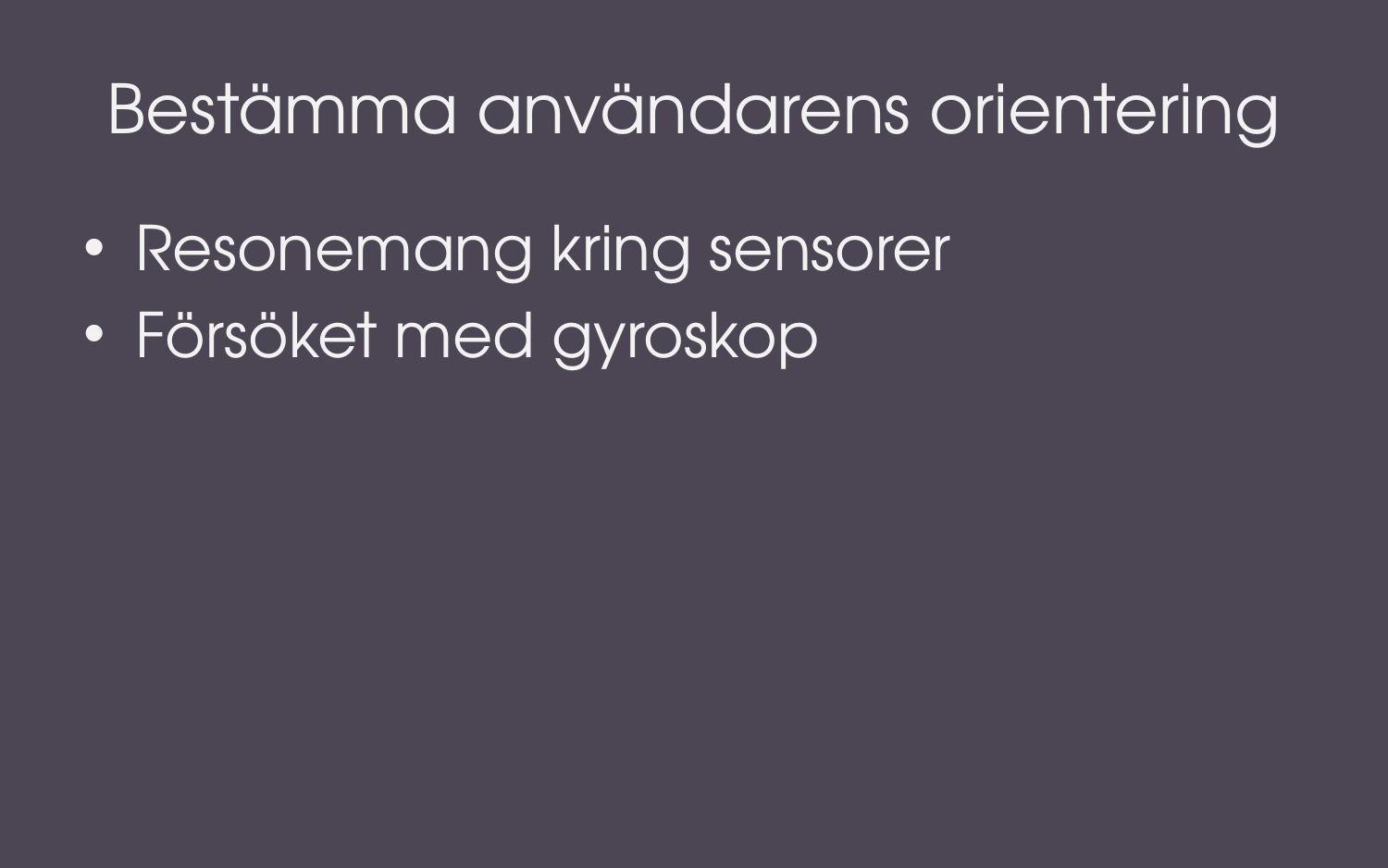

# Bestämma användarens orientering
Resonemang kring sensorer
Försöket med gyroskop